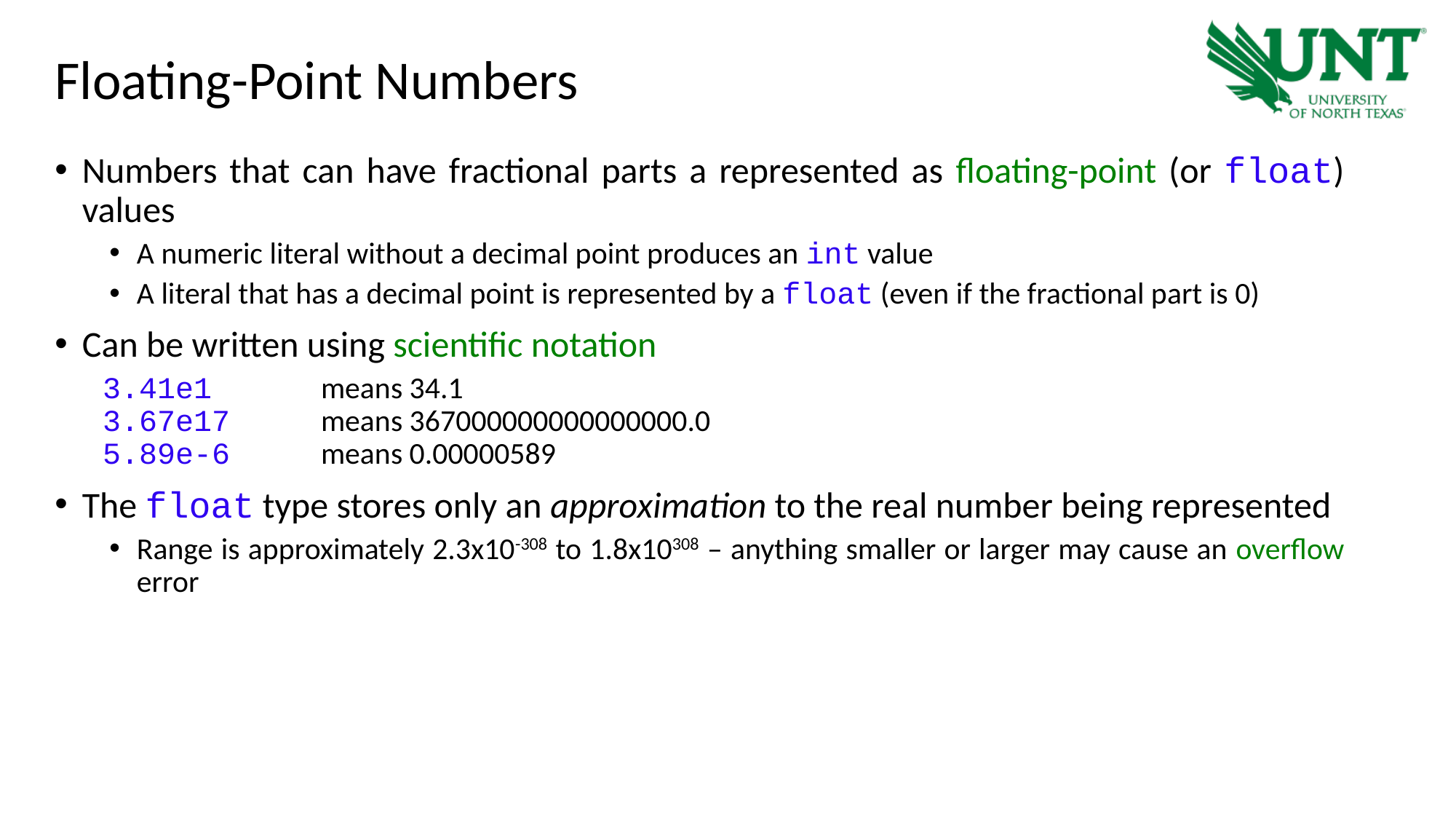

# Floating-Point Numbers
Numbers that can have fractional parts a represented as floating-point (or float) values
A numeric literal without a decimal point produces an int value
A literal that has a decimal point is represented by a float (even if the fractional part is 0)
Can be written using scientific notation
3.41e1  	means 34.1
3.67e17 	means 367000000000000000.0
5.89e-6	means 0.00000589
The float type stores only an approximation to the real number being represented
Range is approximately 2.3x10-308 to 1.8x10308 – anything smaller or larger may cause an overflow error